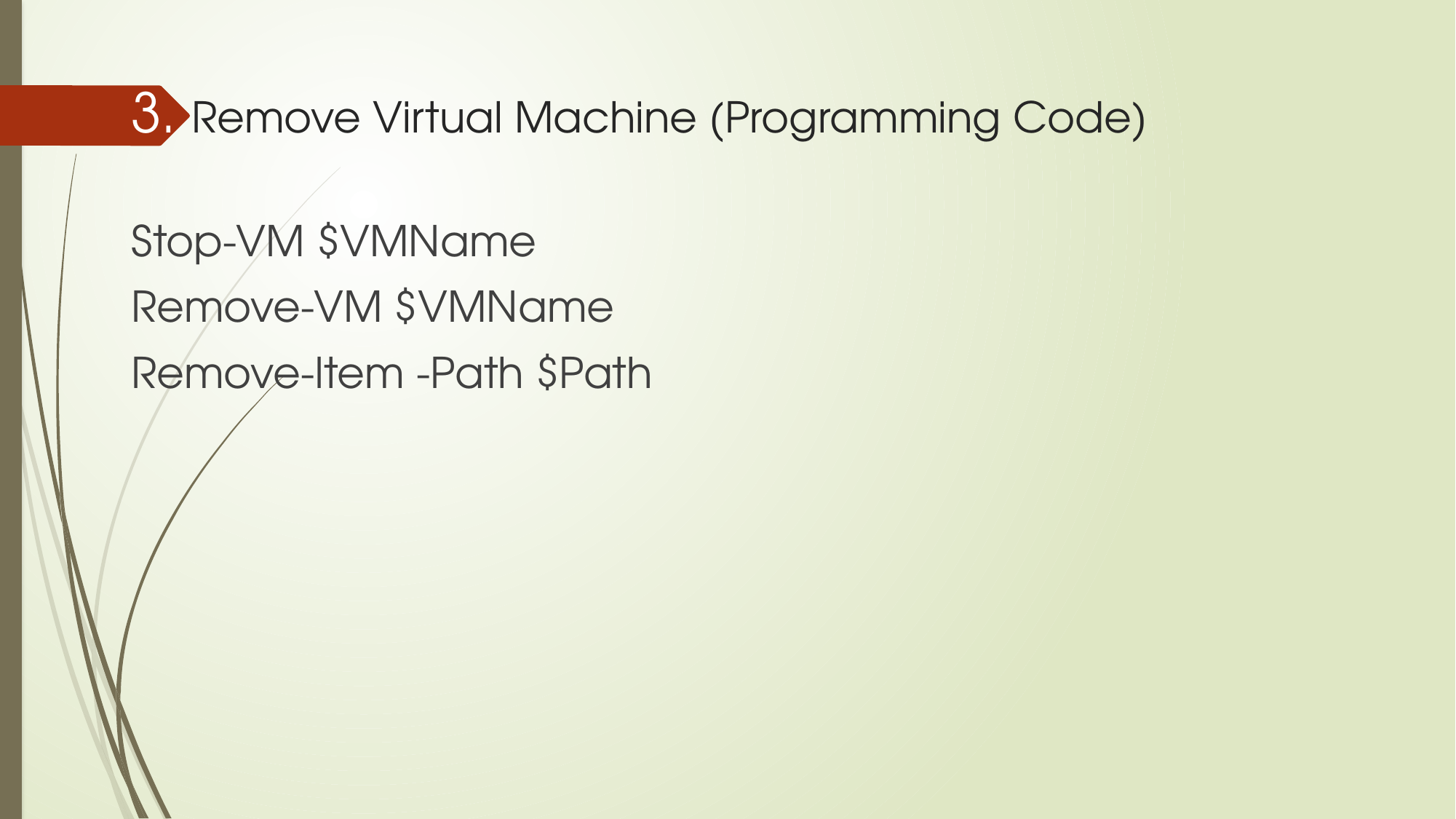

# 3. Remove Virtual Machine (Programming Code)

Stop-VM $VMName
Remove-VM $VMName
Remove-Item -Path $Path